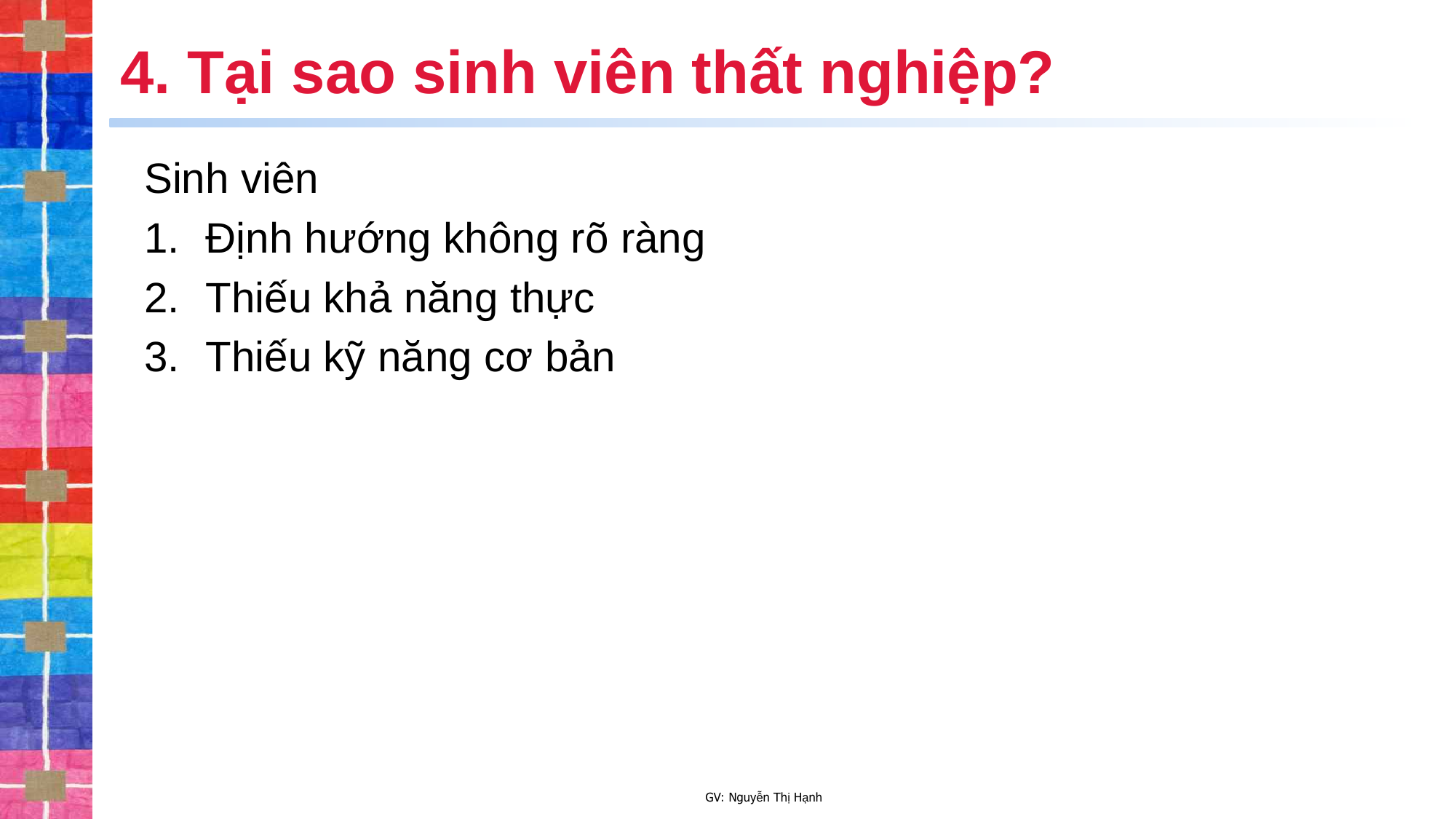

# 4. Tại sao sinh viên thất nghiệp?
Sinh viên
Định hướng không rõ ràng
Thiếu khả năng thực
Thiếu kỹ năng cơ bản

GV: Nguyễn Thị Hạnh